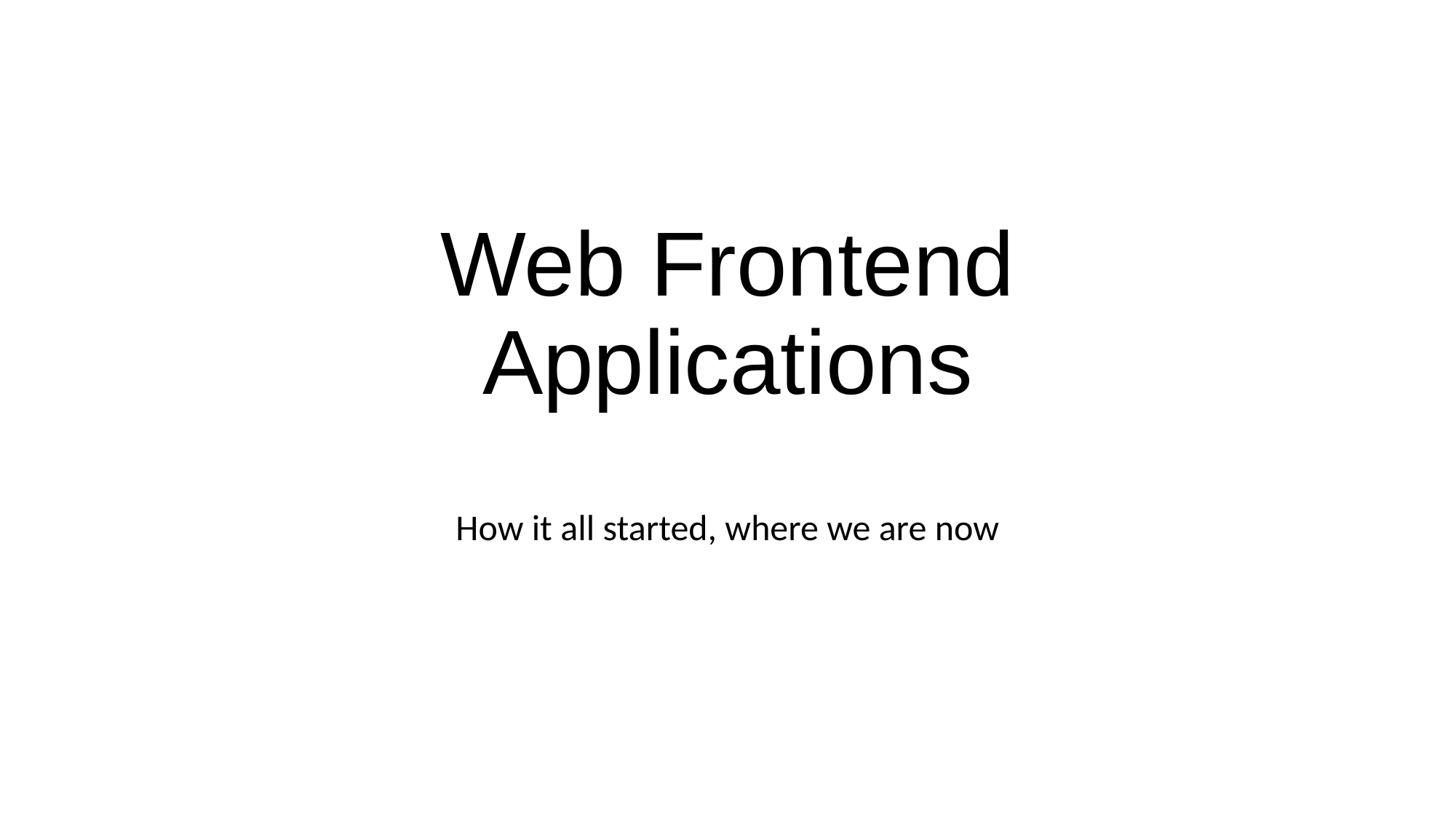

# Web Frontend Applications
How it all started, where we are now